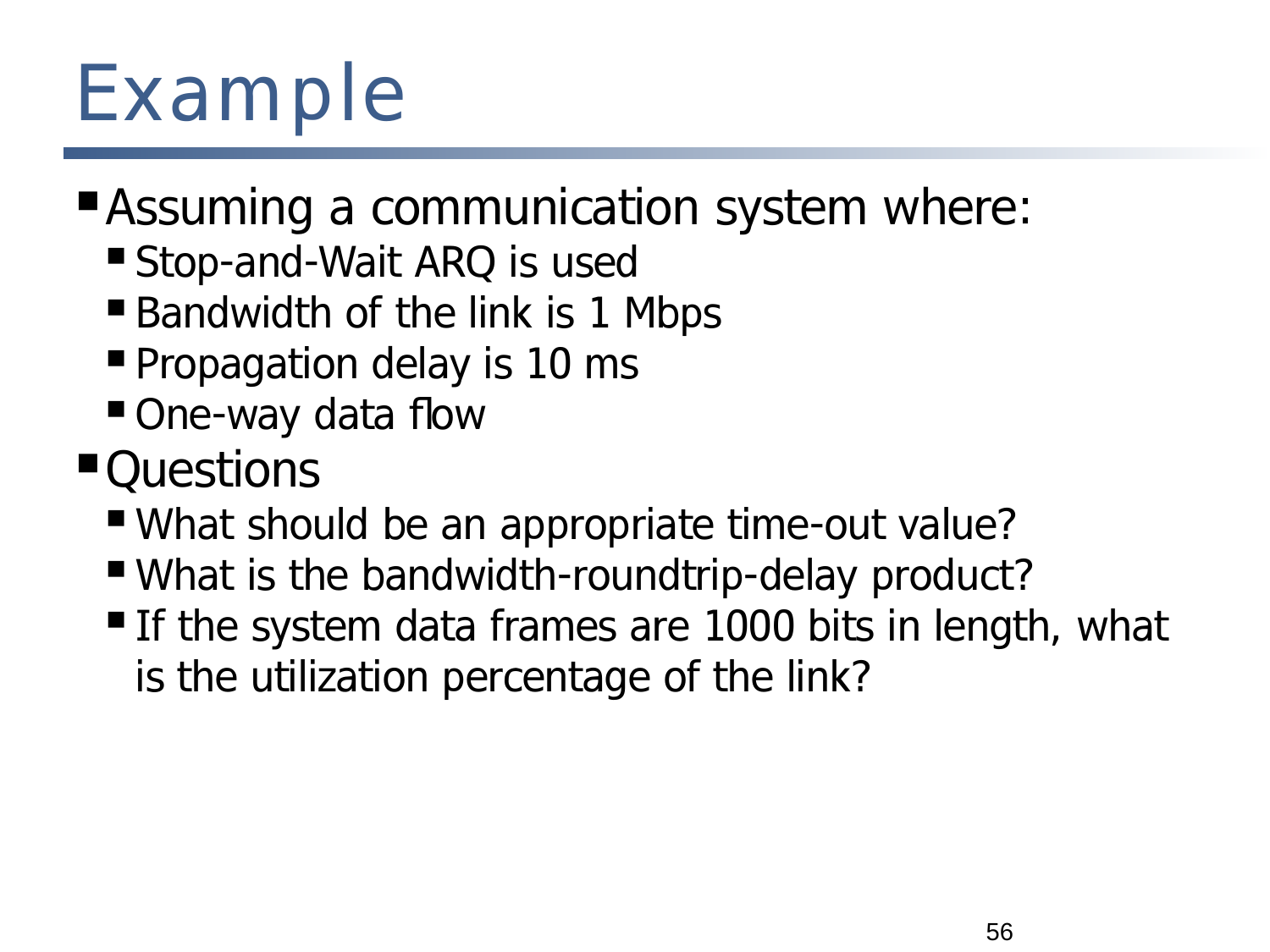

Example
Assuming a communication system where:
Stop-and-Wait ARQ is used
Bandwidth of the link is 1 Mbps
Propagation delay is 10 ms
One-way data flow
Questions
What should be an appropriate time-out value?
What is the bandwidth-roundtrip-delay product?
If the system data frames are 1000 bits in length, what is the utilization percentage of the link?
56